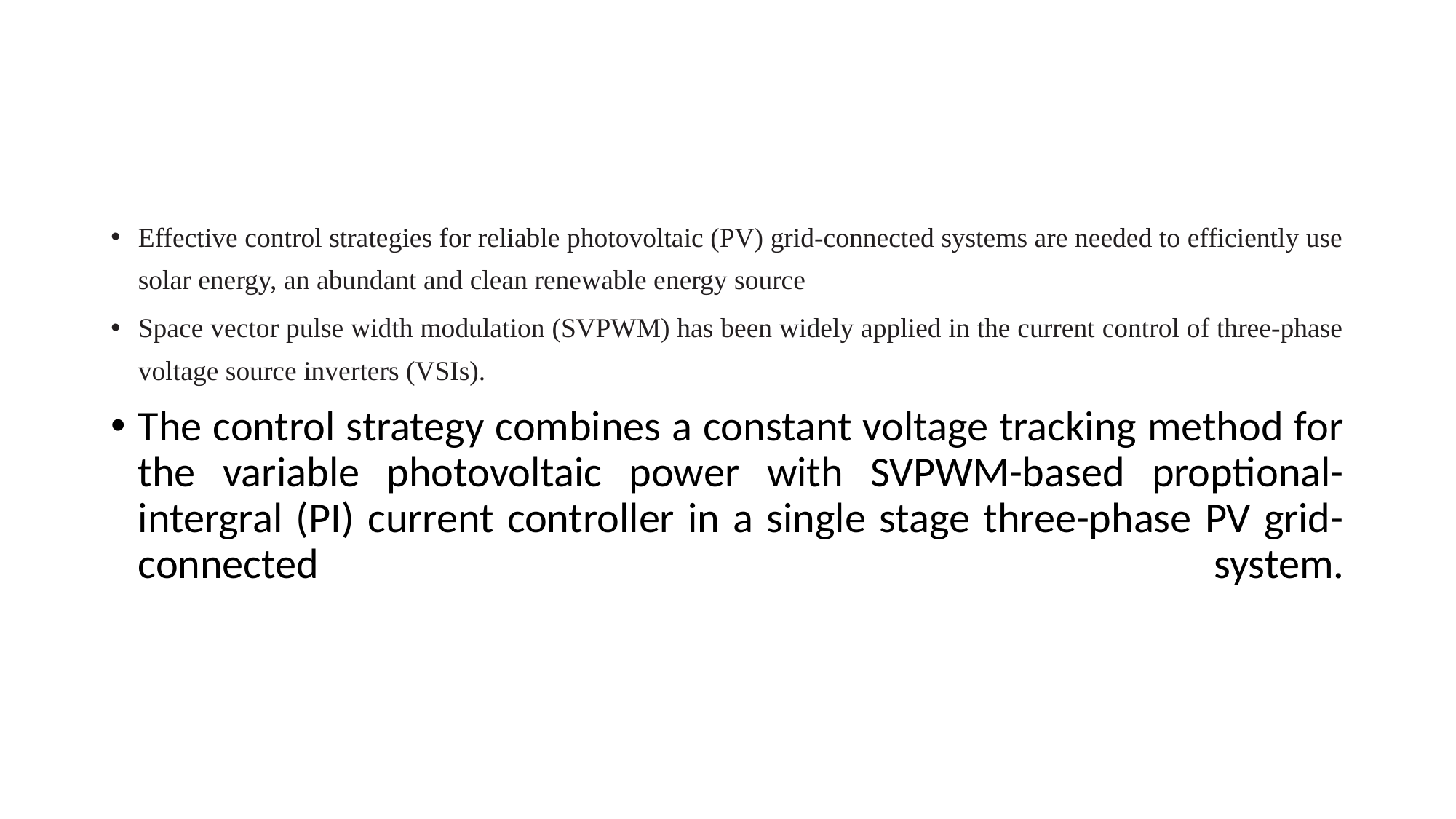

#
Effective control strategies for reliable photovoltaic (PV) grid-connected systems are needed to efficiently use solar energy, an abundant and clean renewable energy source
Space vector pulse width modulation (SVPWM) has been widely applied in the current control of three-phase voltage source inverters (VSIs).
The control strategy combines a constant voltage tracking method for the variable photovoltaic power with SVPWM-based proptional-intergral (PI) current controller in a single stage three-phase PV grid-connected system.